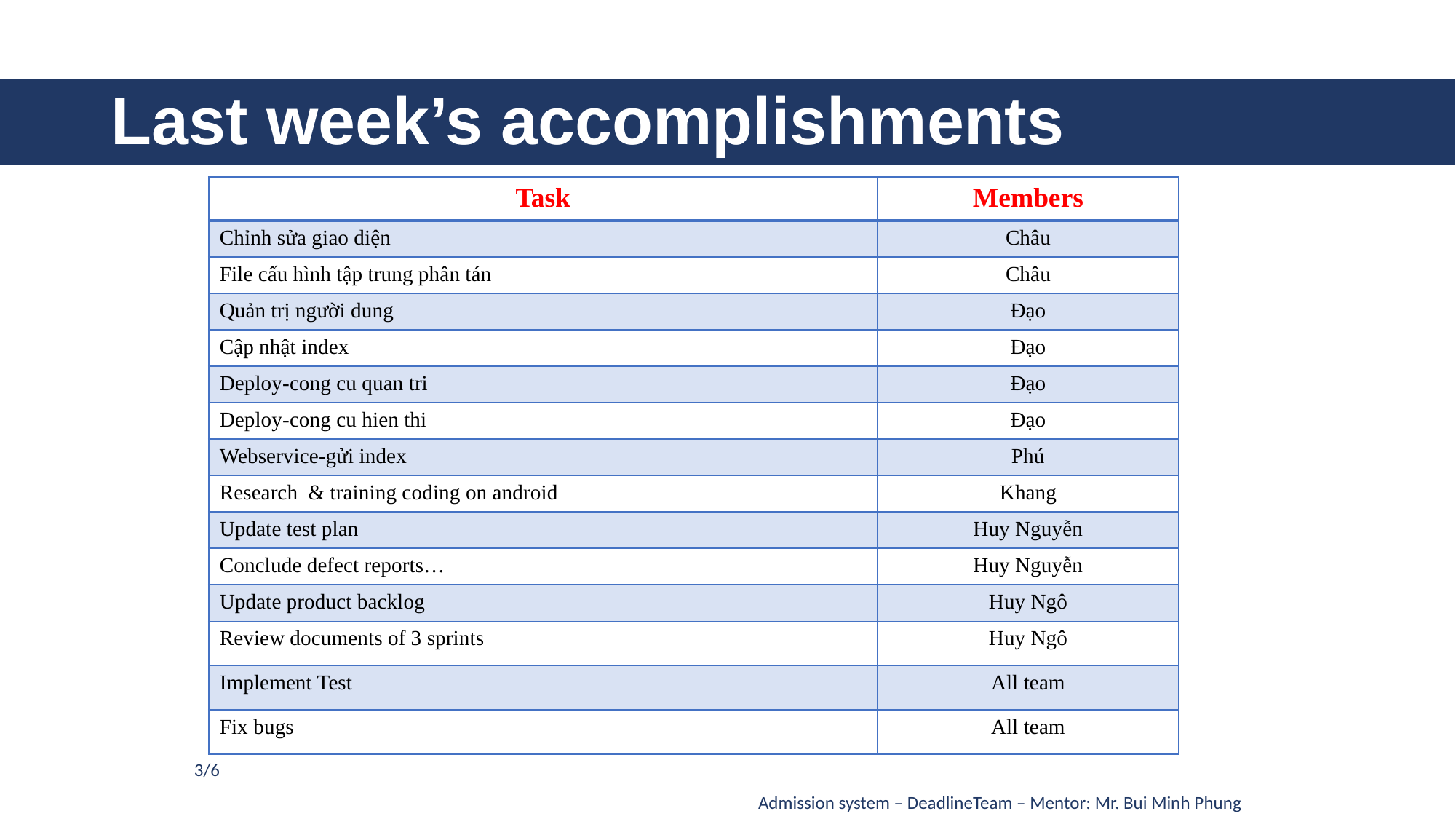

# Last week’s accomplishments

| Task | Members |
| --- | --- |
| Chỉnh sửa giao diện | Châu |
| File cấu hình tập trung phân tán | Châu |
| Quản trị người dung | Đạo |
| Cập nhật index | Đạo |
| Deploy-cong cu quan tri | Đạo |
| Deploy-cong cu hien thi | Đạo |
| Webservice-gửi index | Phú |
| Research & training coding on android | Khang |
| Update test plan | Huy Nguyễn |
| Conclude defect reports… | Huy Nguyễn |
| Update product backlog | Huy Ngô |
| Review documents of 3 sprints | Huy Ngô |
| Implement Test | All team |
| Fix bugs | All team |
3/6
Admission system – DeadlineTeam – Mentor: Mr. Bui Minh Phung